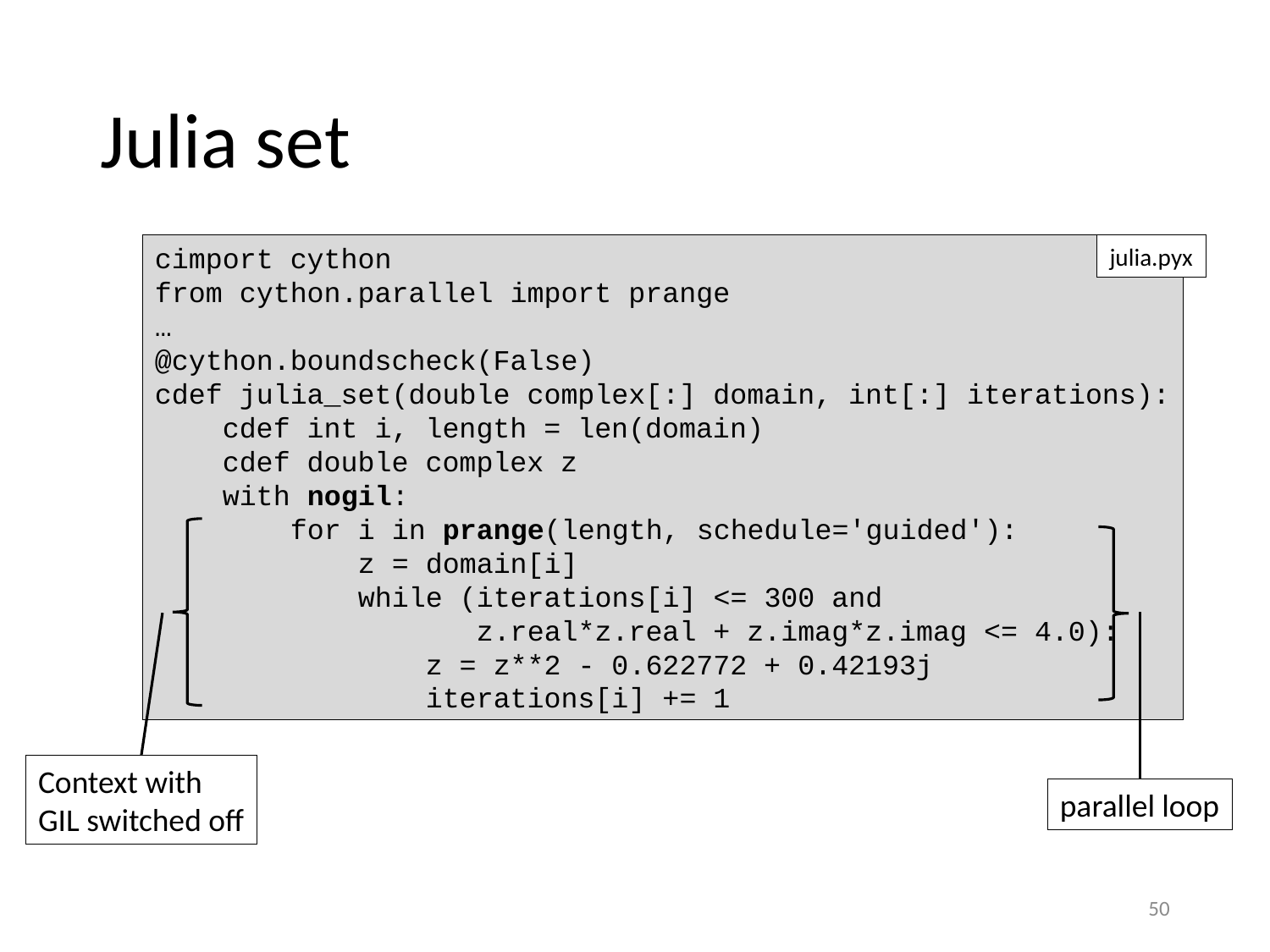

# Julia set
cimport cython
from cython.parallel import prange
…
@cython.boundscheck(False)
cdef julia_set(double complex[:] domain, int[:] iterations):
    cdef int i, length = len(domain)
    cdef double complex z
    with nogil:
        for i in prange(length, schedule='guided'):
            z = domain[i]
            while (iterations[i] <= 300 and
                   z.real*z.real + z.imag*z.imag <= 4.0):
                z = z**2 - 0.622772 + 0.42193j
                iterations[i] += 1
julia.pyx

Context with
GIL switched off

parallel loop
50